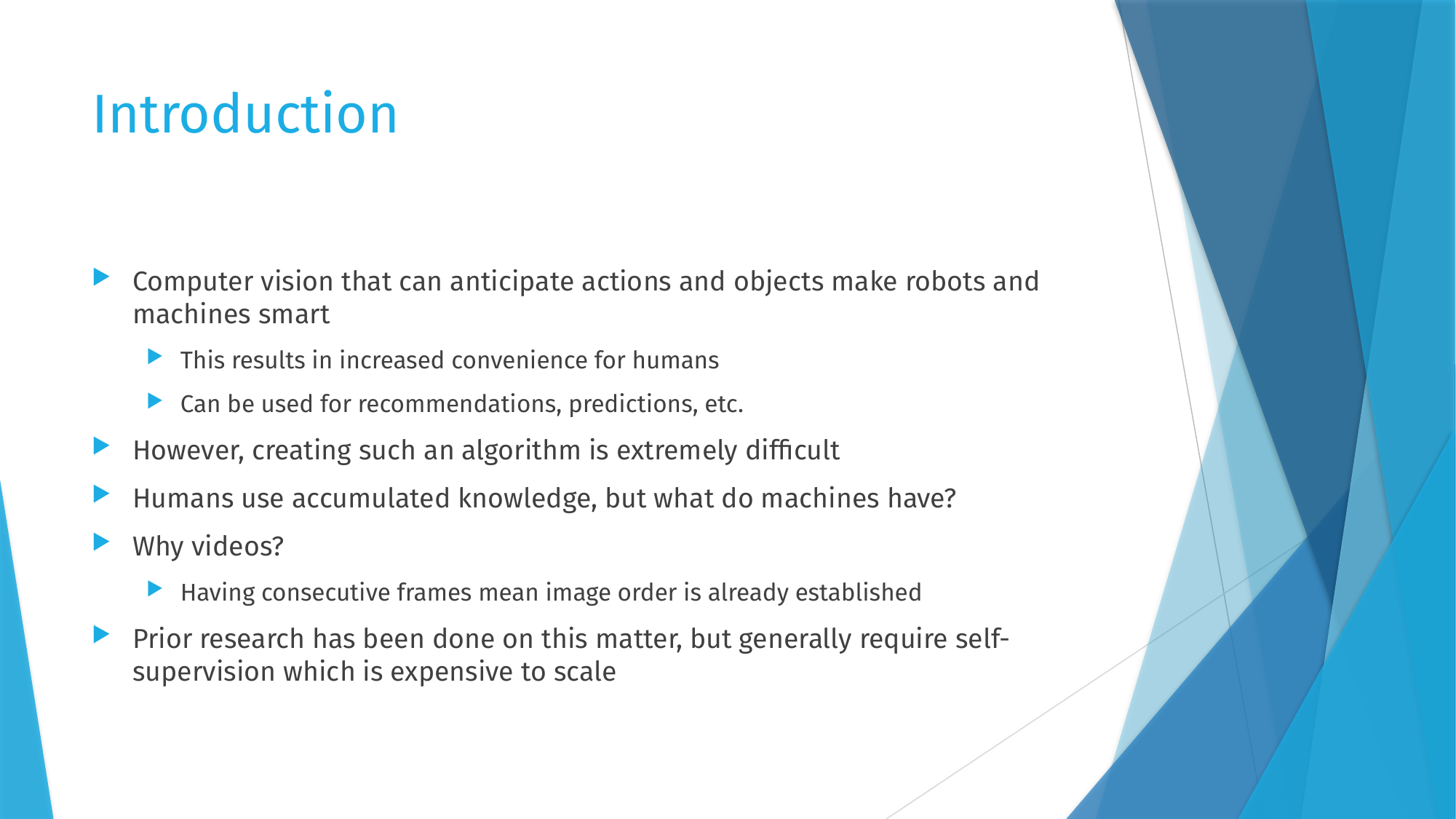

# Introduction
Computer vision that can anticipate actions and objects make robots and machines smart
This results in increased convenience for humans
Can be used for recommendations, predictions, etc.
However, creating such an algorithm is extremely difficult
Humans use accumulated knowledge, but what do machines have?
Why videos?
Having consecutive frames mean image order is already established
Prior research has been done on this matter, but generally require self-supervision which is expensive to scale